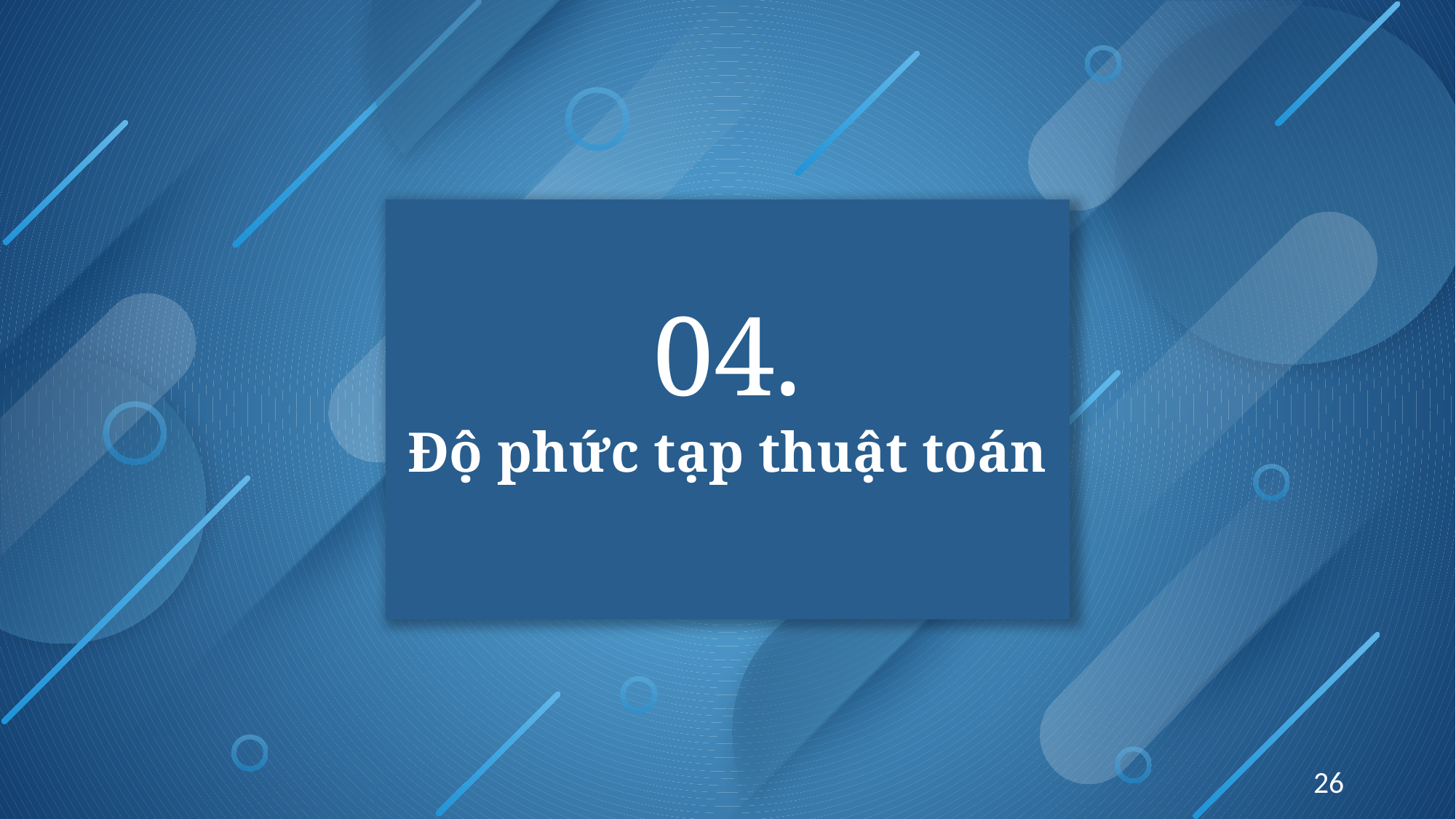

04.
Độ phức tạp thuật toán
26